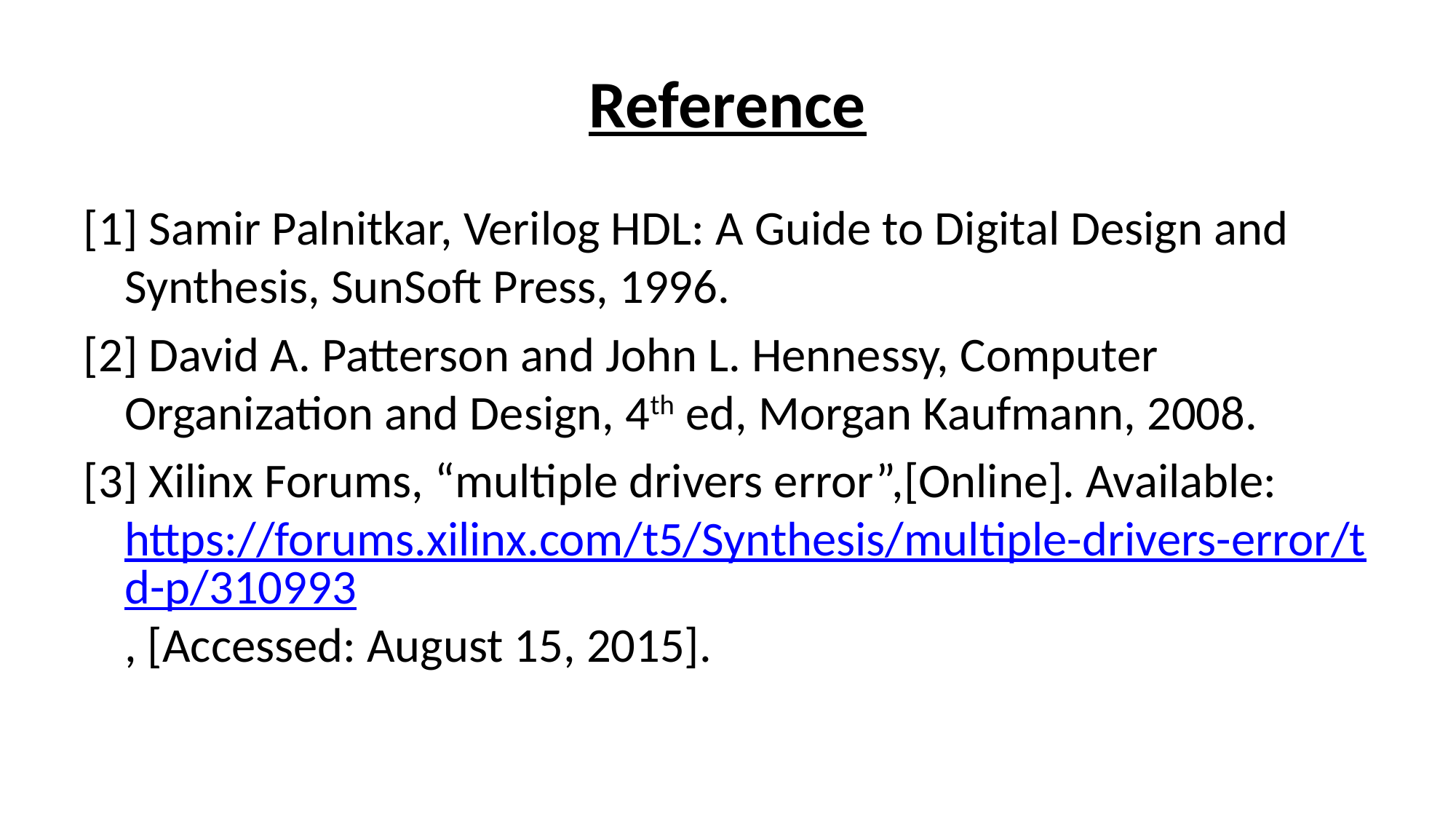

# Reference
[1] Samir Palnitkar, Verilog HDL: A Guide to Digital Design and Synthesis, SunSoft Press, 1996.
[2] David A. Patterson and John L. Hennessy, Computer         Organization and Design, 4th ed, Morgan Kaufmann, 2008.
[3] Xilinx Forums, “multiple drivers error”,[Online]. Available: https://forums.xilinx.com/t5/Synthesis/multiple-drivers-error/td-p/310993, [Accessed: August 15, 2015].